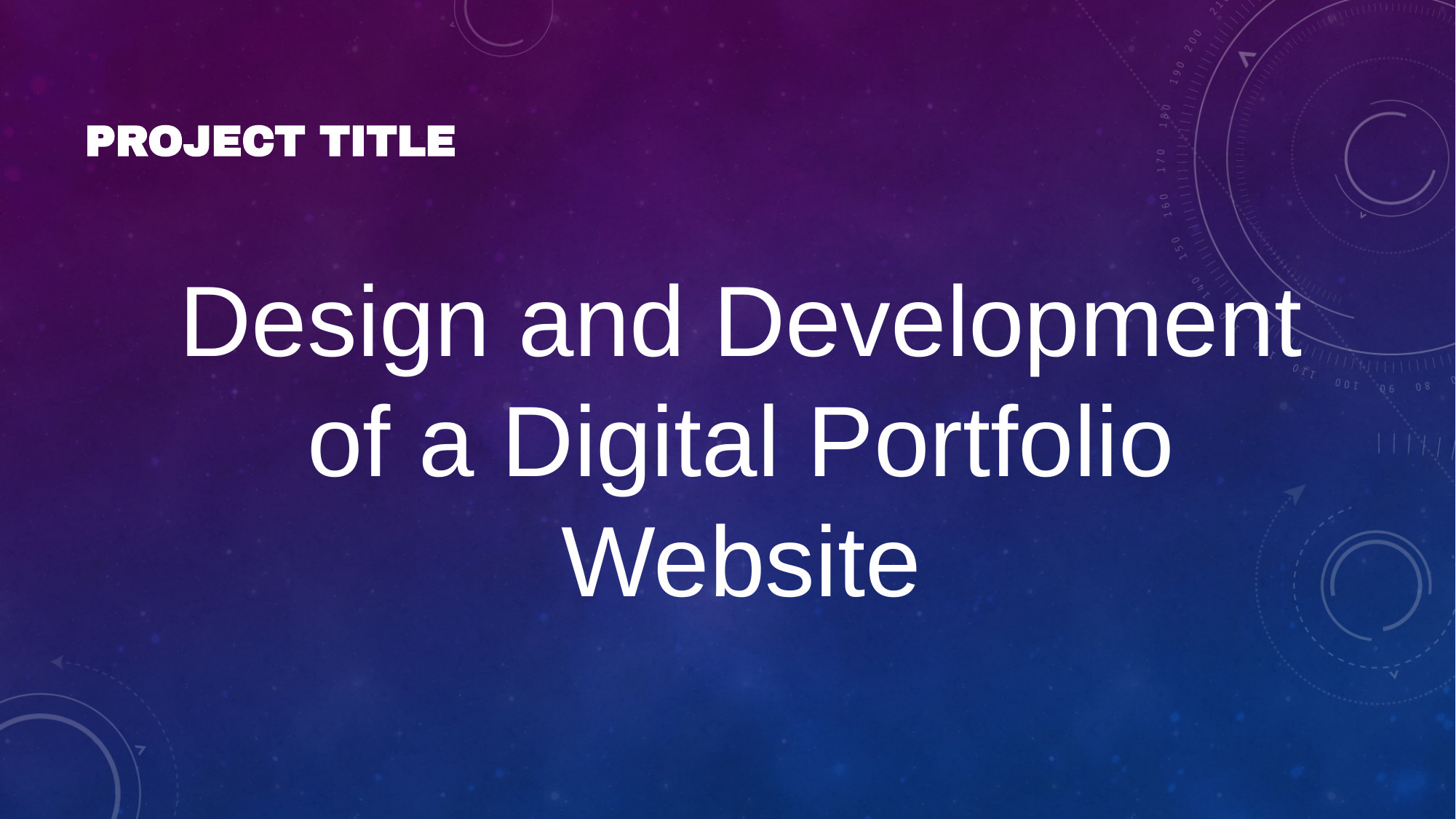

# PROJECT TITLE
Design and Development of a Digital Portfolio Website